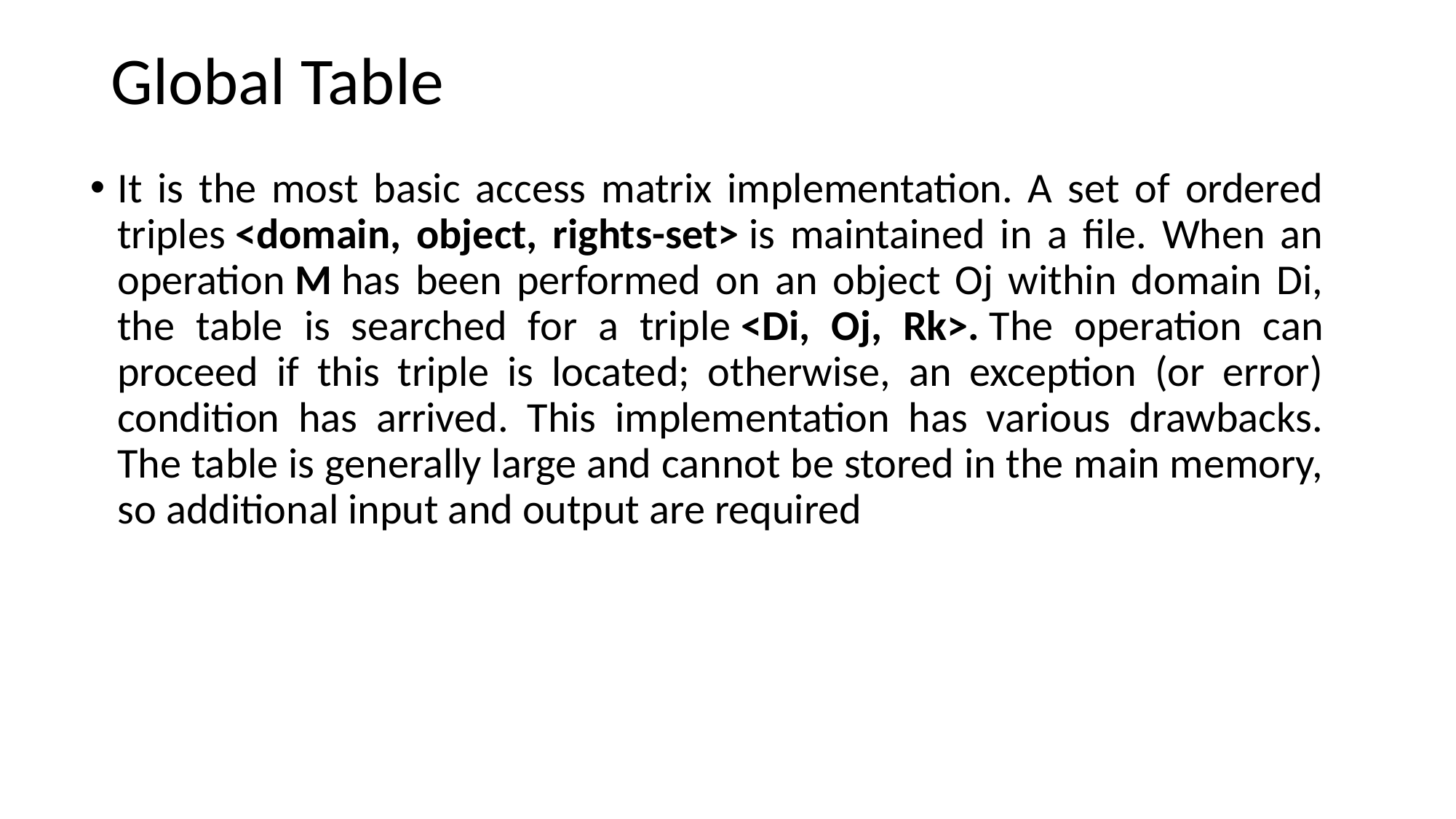

# Global Table
It is the most basic access matrix implementation. A set of ordered triples <domain, object, rights-set> is maintained in a file. When an operation M has been performed on an object Oj within domain Di, the table is searched for a triple <Di, Oj, Rk>. The operation can proceed if this triple is located; otherwise, an exception (or error) condition has arrived. This implementation has various drawbacks. The table is generally large and cannot be stored in the main memory, so additional input and output are required